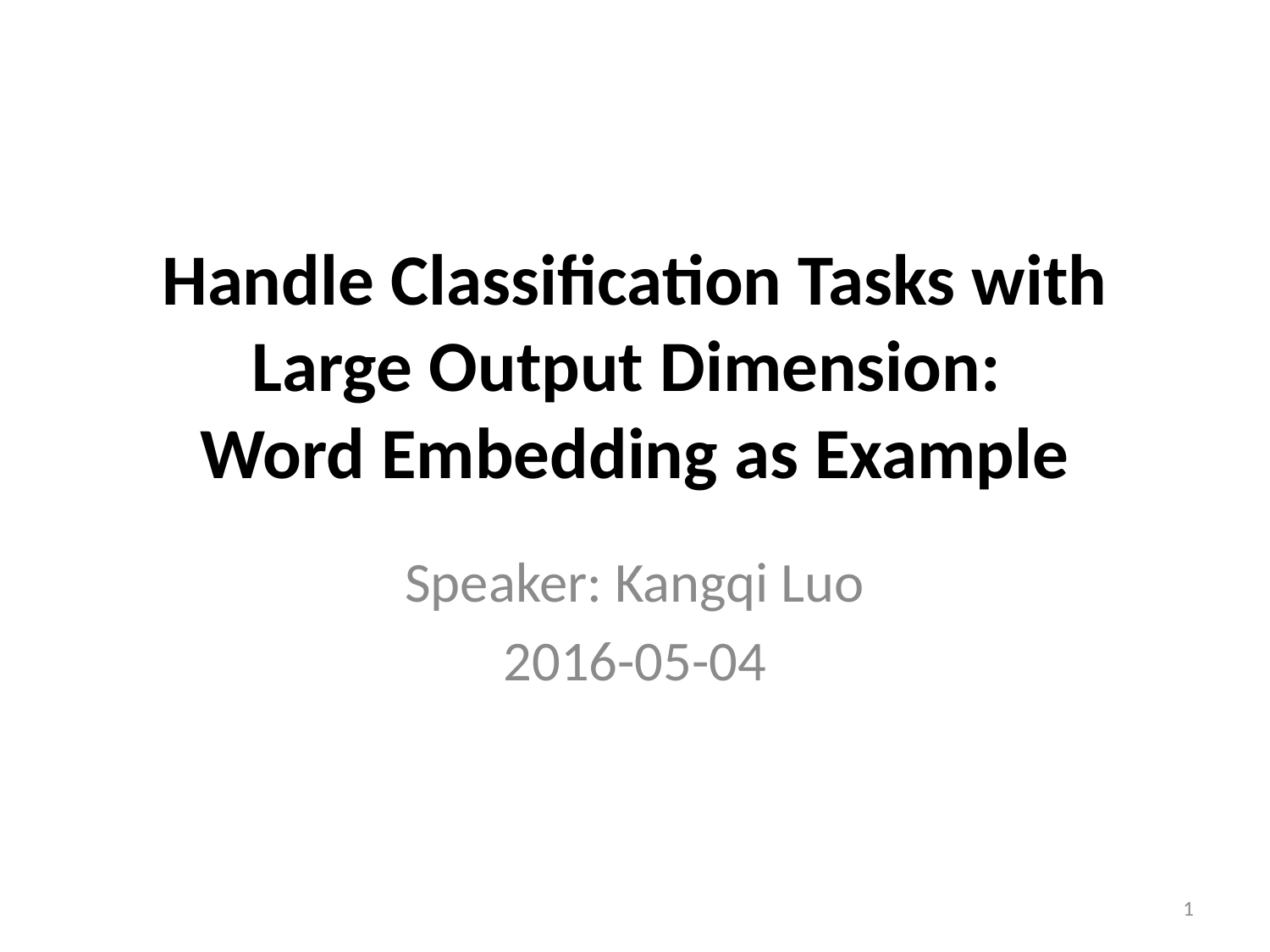

# Handle Classification Tasks with Large Output Dimension: Word Embedding as Example
Speaker: Kangqi Luo
2016-05-04
1